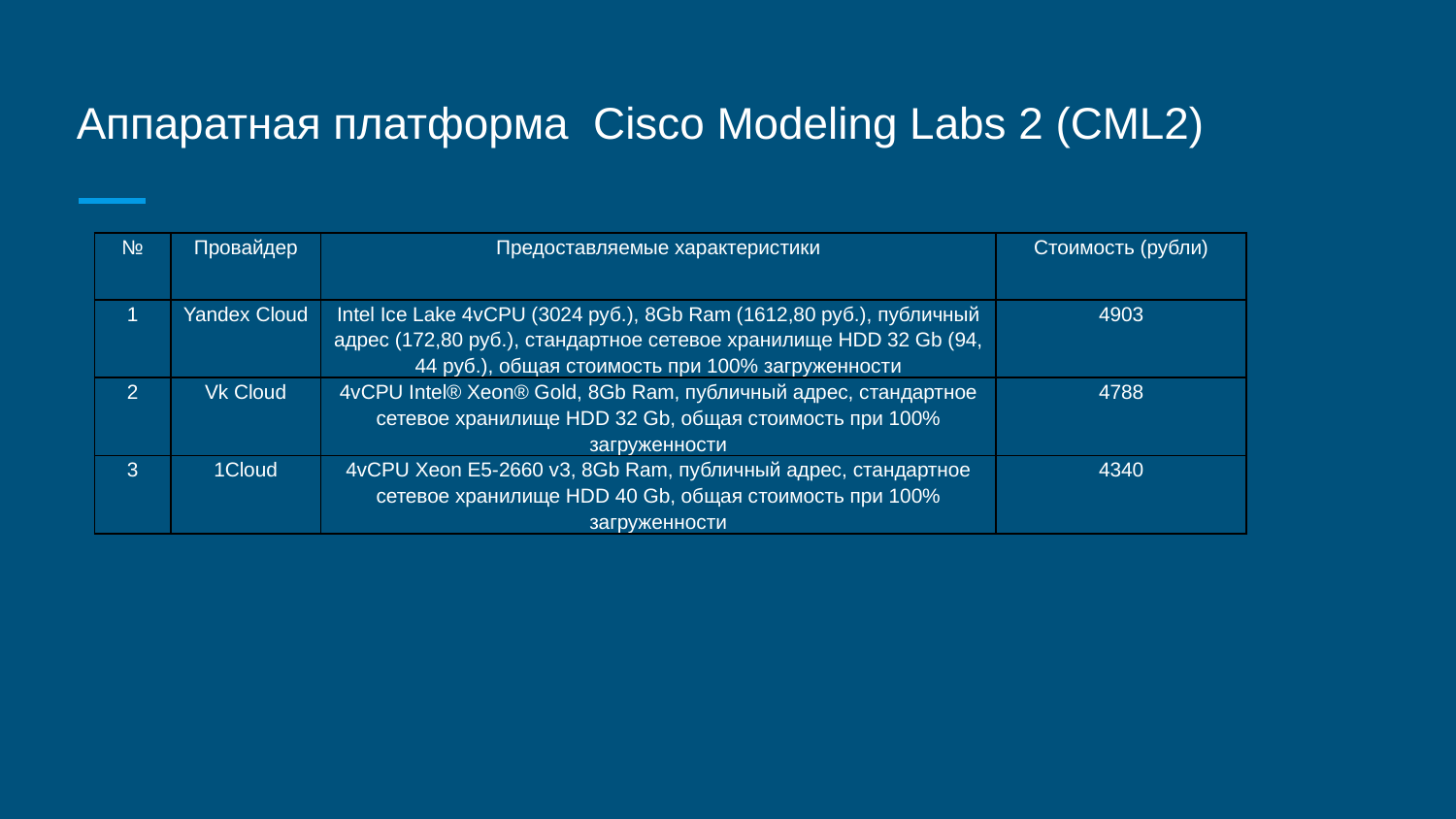

# Аппаратная платформа  Cisco Modeling Labs 2 (CML2)
| № | Провайдер | Предоставляемые характеристики | Стоимость (рубли) |
| --- | --- | --- | --- |
| 1 | Yandex Cloud | Intel Ice Lake 4vCPU (3024 руб.), 8Gb Ram (1612,80 руб.), публичный адрес (172,80 руб.), стандартное сетевое хранилище HDD 32 Gb (94, 44 руб.), общая стоимость при 100% загруженности | 4903 |
| 2 | Vk Cloud | 4vCPU Intel® Xeon® Gold, 8Gb Ram, публичный адрес, стандартное сетевое хранилище HDD 32 Gb, общая стоимость при 100% загруженности | 4788 |
| 3 | 1Cloud | 4vCPU Xeon E5-2660 v3, 8Gb Ram, публичный адрес, стандартное сетевое хранилище HDD 40 Gb, общая стоимость при 100% загруженности | 4340 |